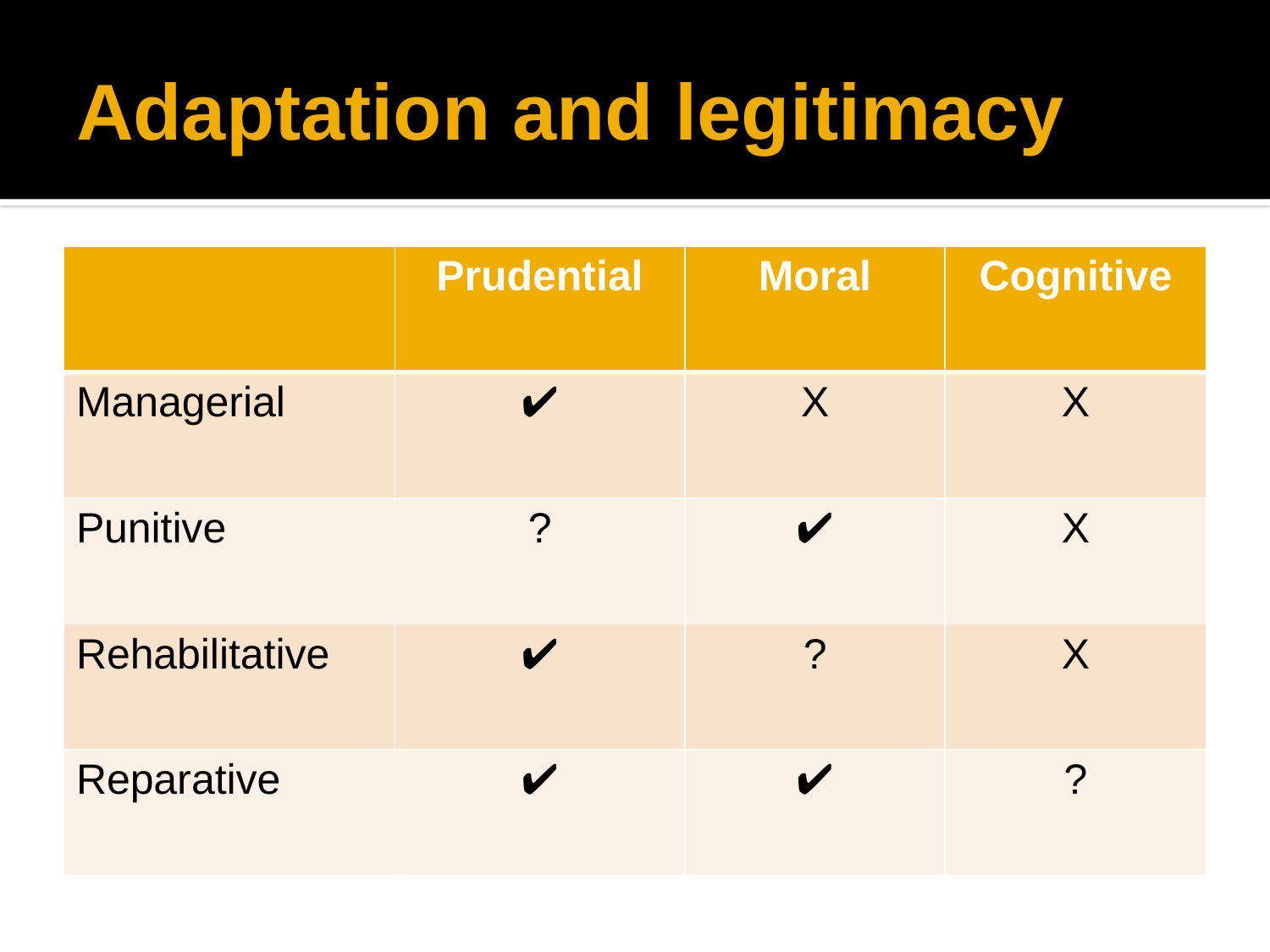

# Adaptation and legitimacy
|  | Prudential | Moral | Cognitive |
| --- | --- | --- | --- |
| Managerial | ✔ | X | X |
| Punitive | ? | ✔ | X |
| Rehabilitative | ✔ | ? | X |
| Reparative | ✔ | ✔ | ? |